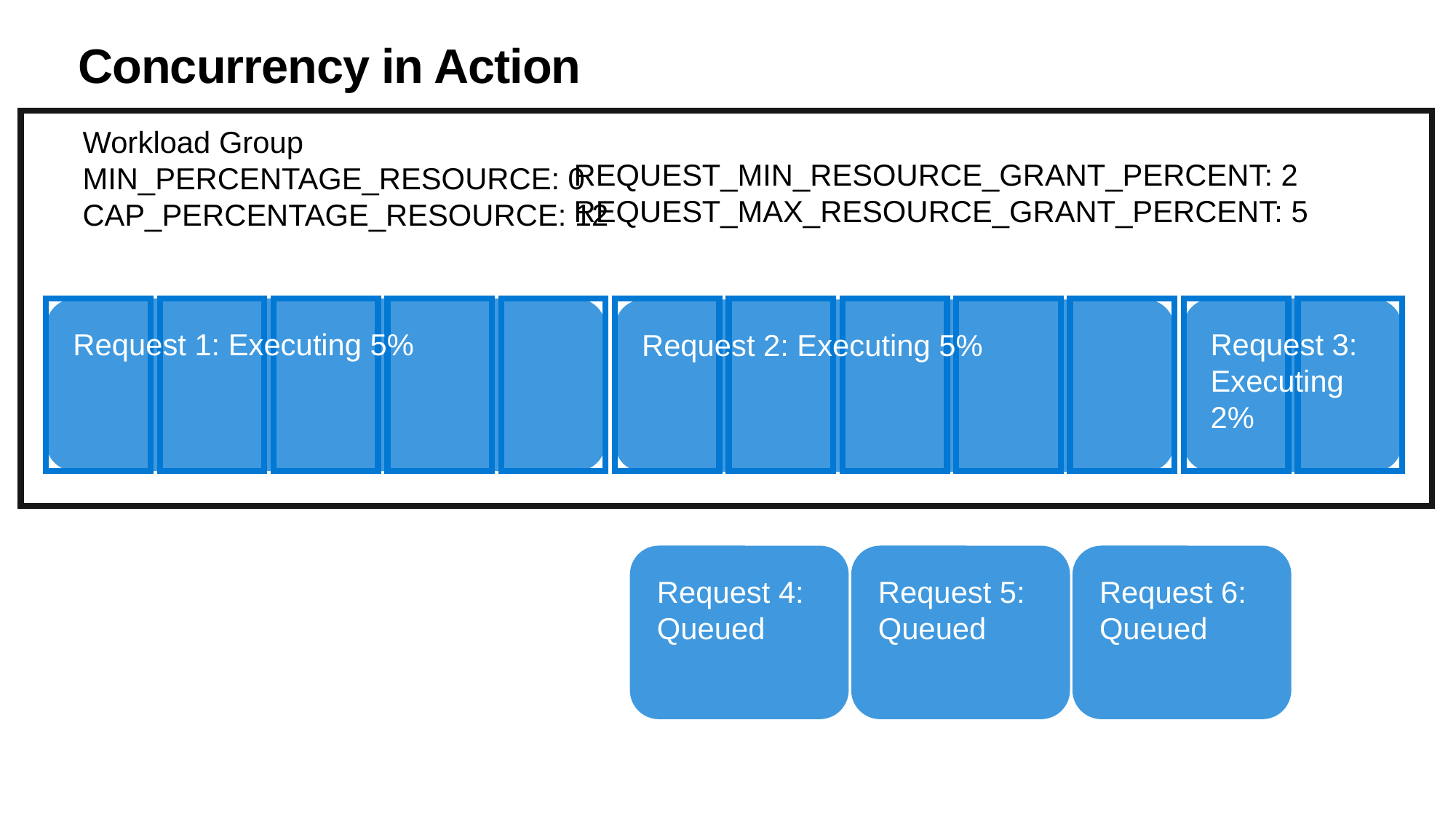

# Concurrency in Action

Workload Group
MIN_PERCENTAGE_RESOURCE: 0
CAP_PERCENTAGE_RESOURCE: 12
REQUEST_MIN_RESOURCE_GRANT_PERCENT: 2
REQUEST_MAX_RESOURCE_GRANT_PERCENT: 5
Request 3: Executing 2%
Request 1: Executing 5%

Request 2: Executing 5%
Request 4: Queued
Request 5: Queued
Request 6: Queued